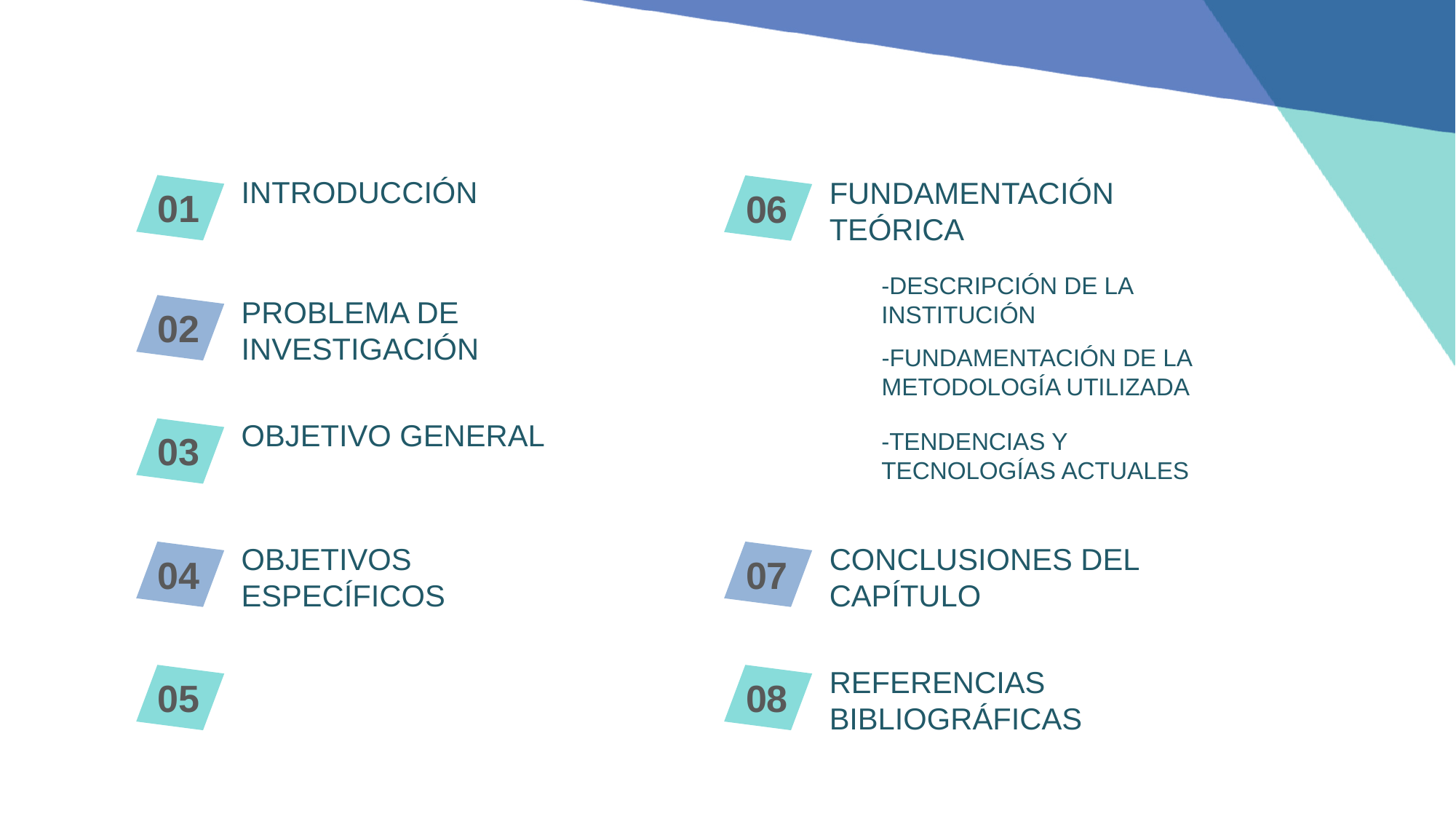

INTRODUCCIÓN

01
FUNDAMENTACIÓN TEÓRICA

06
-DESCRIPCIÓN DE LA INSTITUCIÓN
PROBLEMA DE INVESTIGACIÓN

02
-FUNDAMENTACIÓN DE LA METODOLOGÍA UTILIZADA
OBJETIVO GENERAL

03
-TENDENCIAS Y TECNOLOGÍAS ACTUALES
CONCLUSIONES DEL CAPÍTULO

07
OBJETIVOS ESPECÍFICOS

04

05
REFERENCIAS BIBLIOGRÁFICAS

08